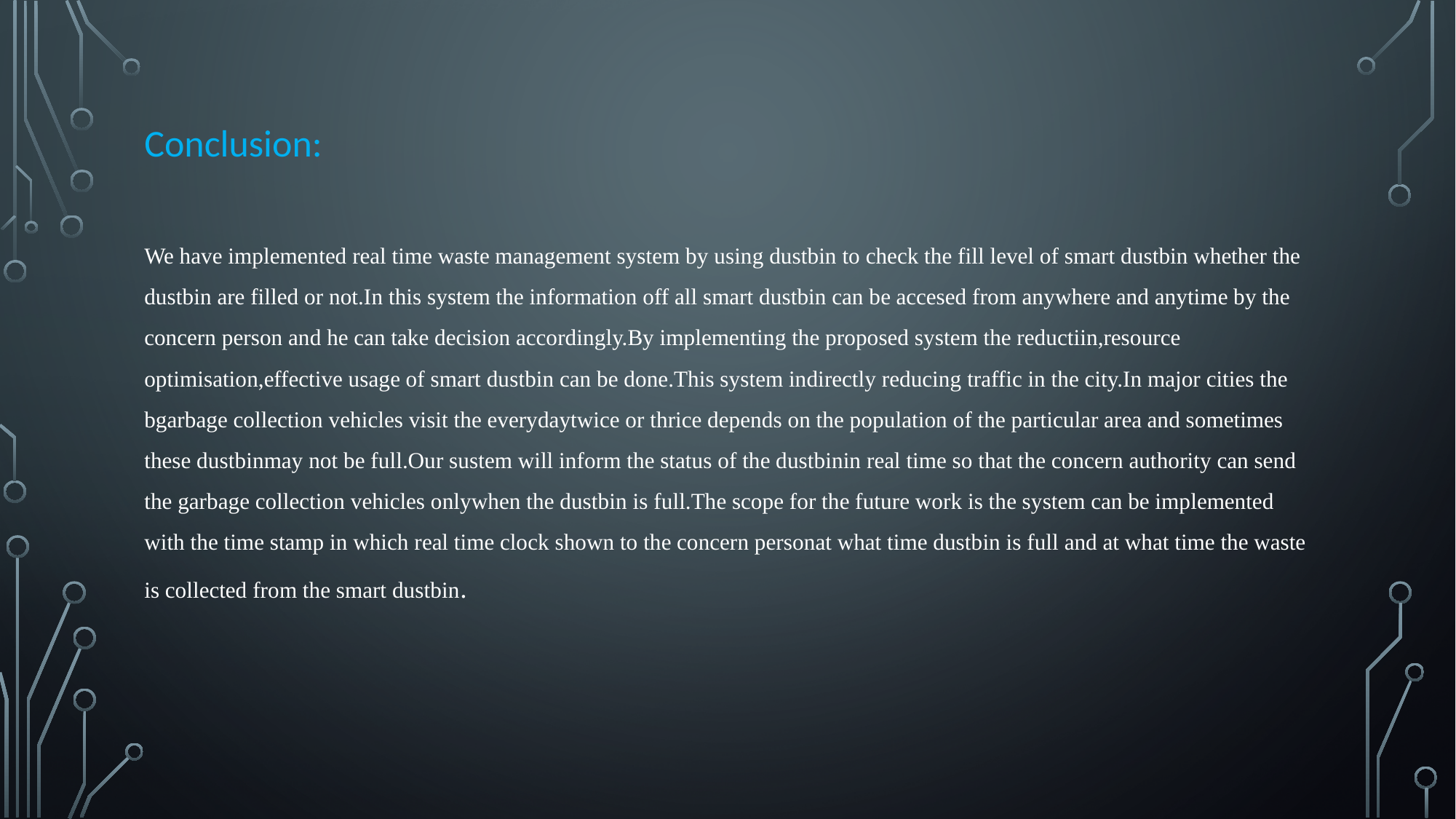

Conclusion:

We have implemented real time waste management system by using dustbin to check the fill level of smart dustbin whether the dustbin are filled or not.In this system the information off all smart dustbin can be accesed from anywhere and anytime by the concern person and he can take decision accordingly.By implementing the proposed system the reductiin,resource optimisation,effective usage of smart dustbin can be done.This system indirectly reducing traffic in the city.In major cities the bgarbage collection vehicles visit the everydaytwice or thrice depends on the population of the particular area and sometimes these dustbinmay not be full.Our sustem will inform the status of the dustbinin real time so that the concern authority can send the garbage collection vehicles onlywhen the dustbin is full.The scope for the future work is the system can be implemented with the time stamp in which real time clock shown to the concern personat what time dustbin is full and at what time the waste is collected from the smart dustbin.